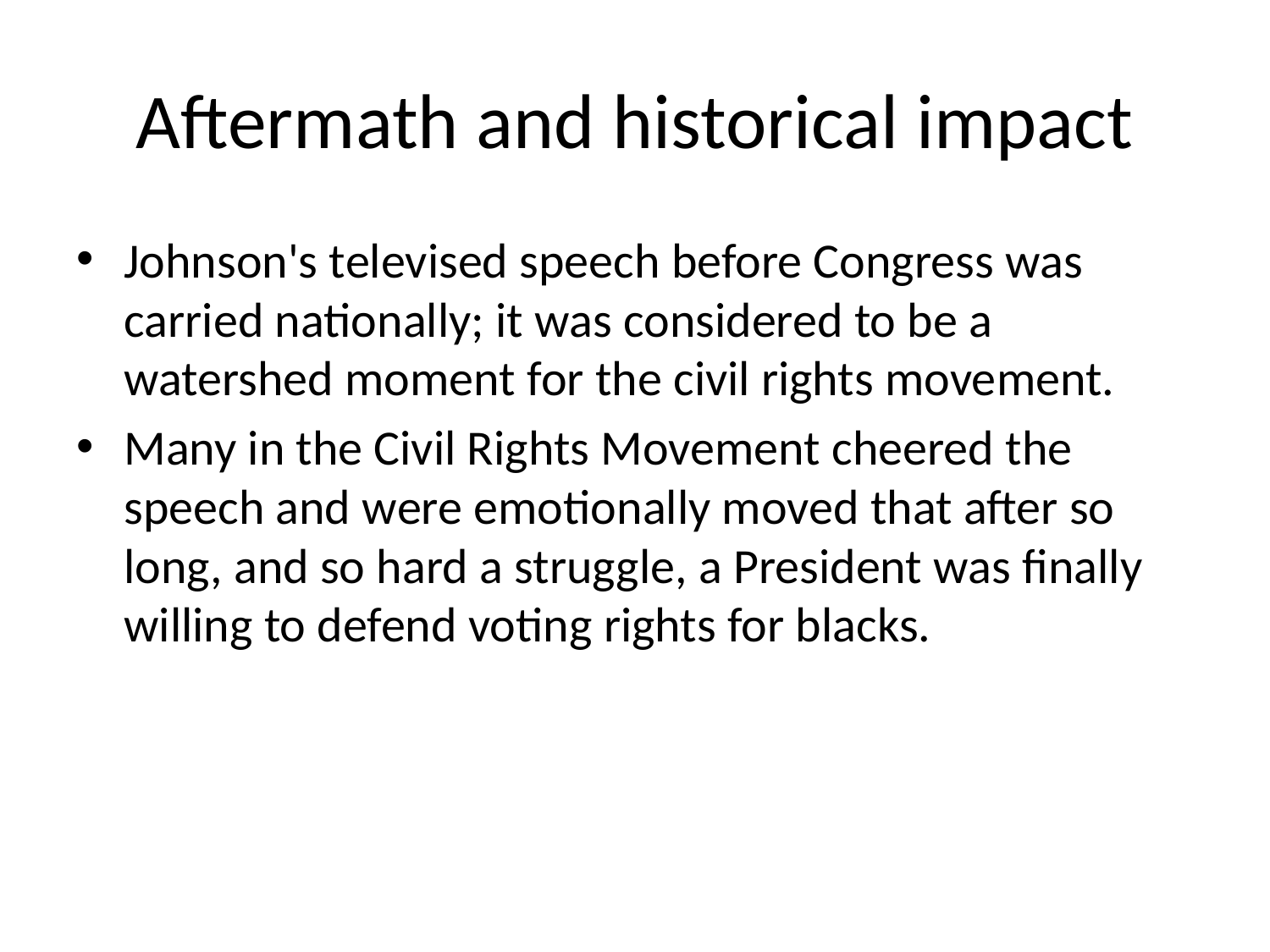

# Aftermath and historical impact
Johnson's televised speech before Congress was carried nationally; it was considered to be a watershed moment for the civil rights movement.
Many in the Civil Rights Movement cheered the speech and were emotionally moved that after so long, and so hard a struggle, a President was finally willing to defend voting rights for blacks.